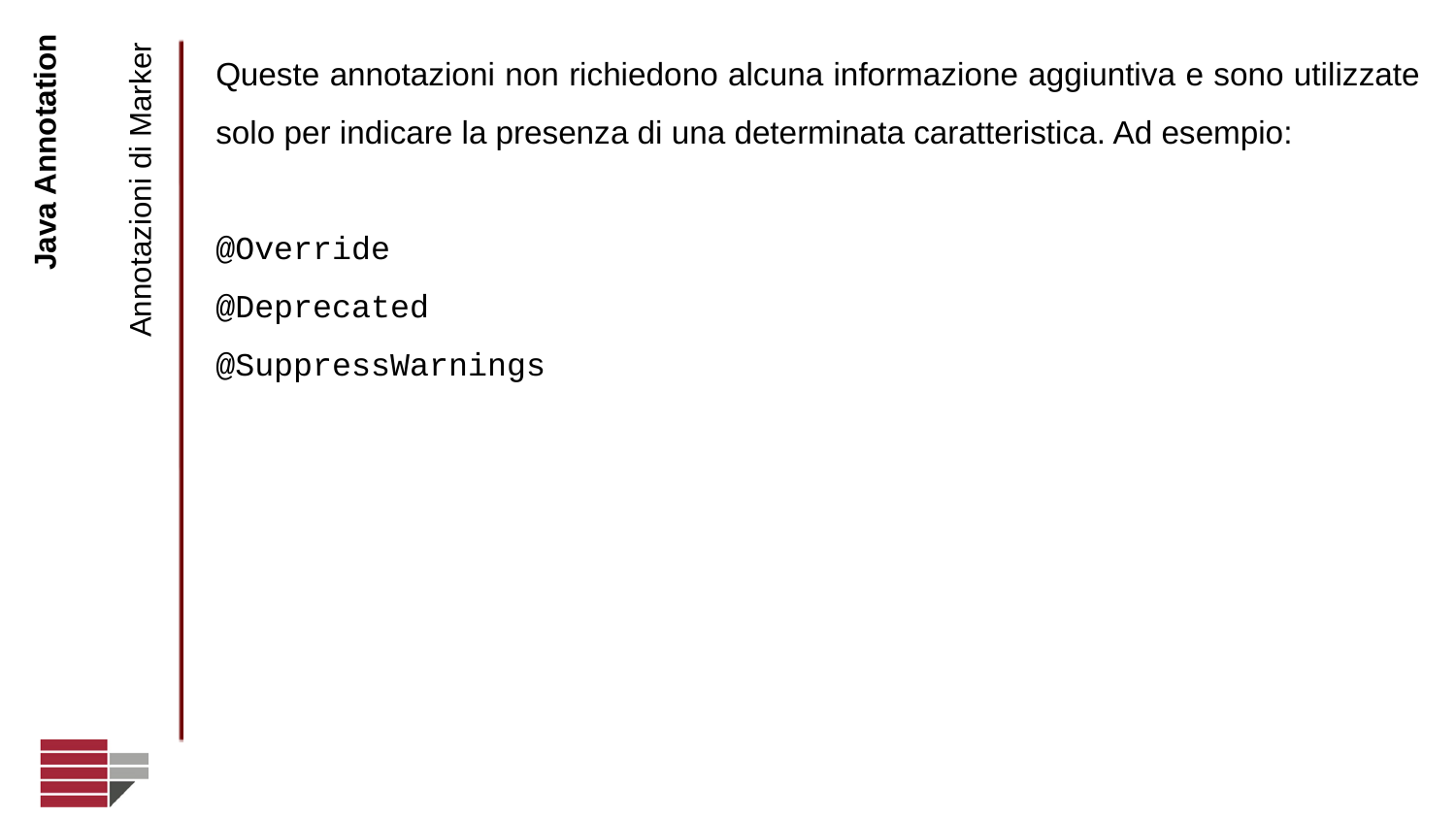

Queste annotazioni non richiedono alcuna informazione aggiuntiva e sono utilizzate solo per indicare la presenza di una determinata caratteristica. Ad esempio:

@Override
@Deprecated
@SuppressWarnings

# Java Annotation
Annotazioni di Marker